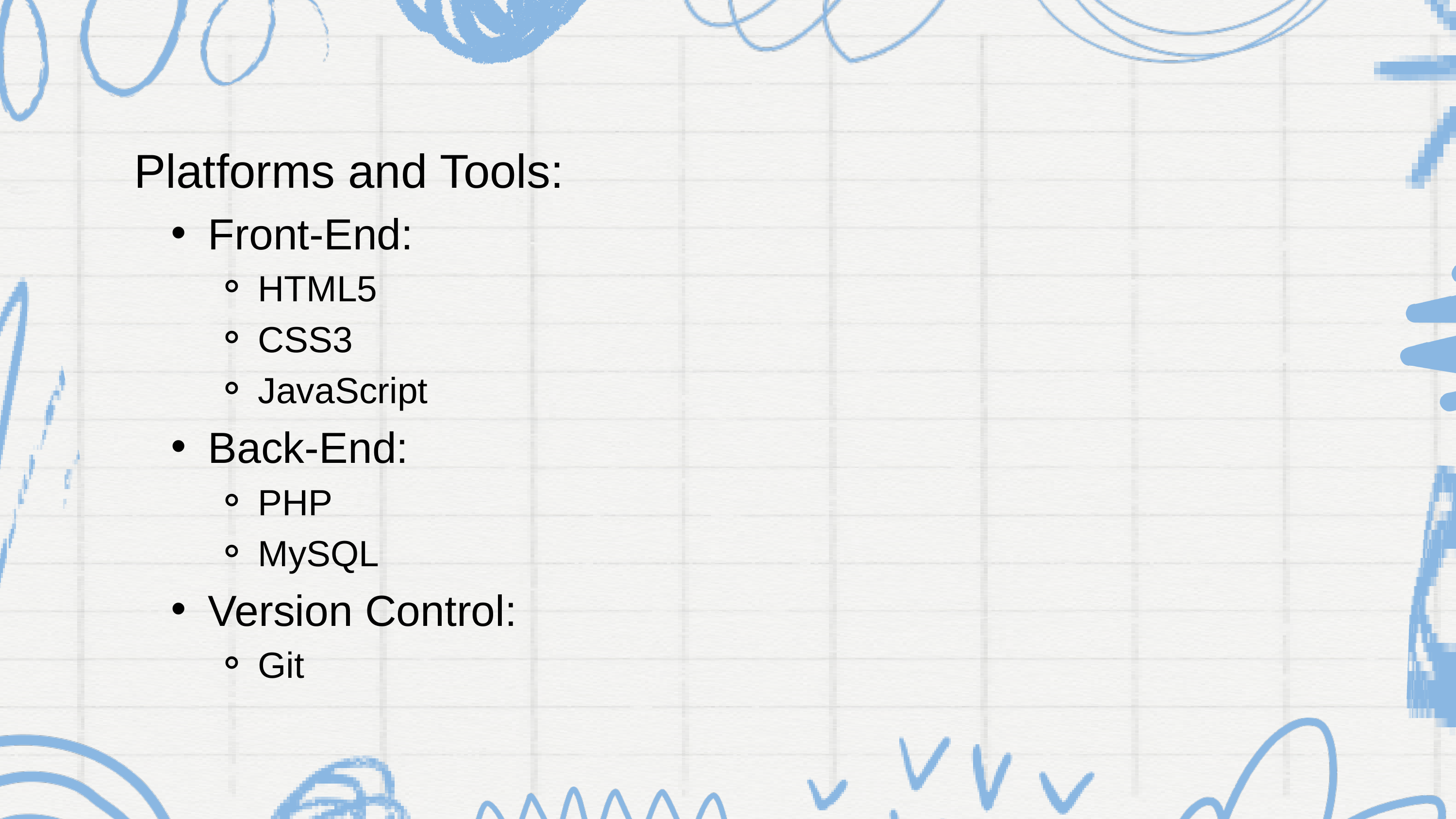

Platforms and Tools:
Front-End:
HTML5
CSS3
JavaScript
Back-End:
PHP
MySQL
Version Control:
Git